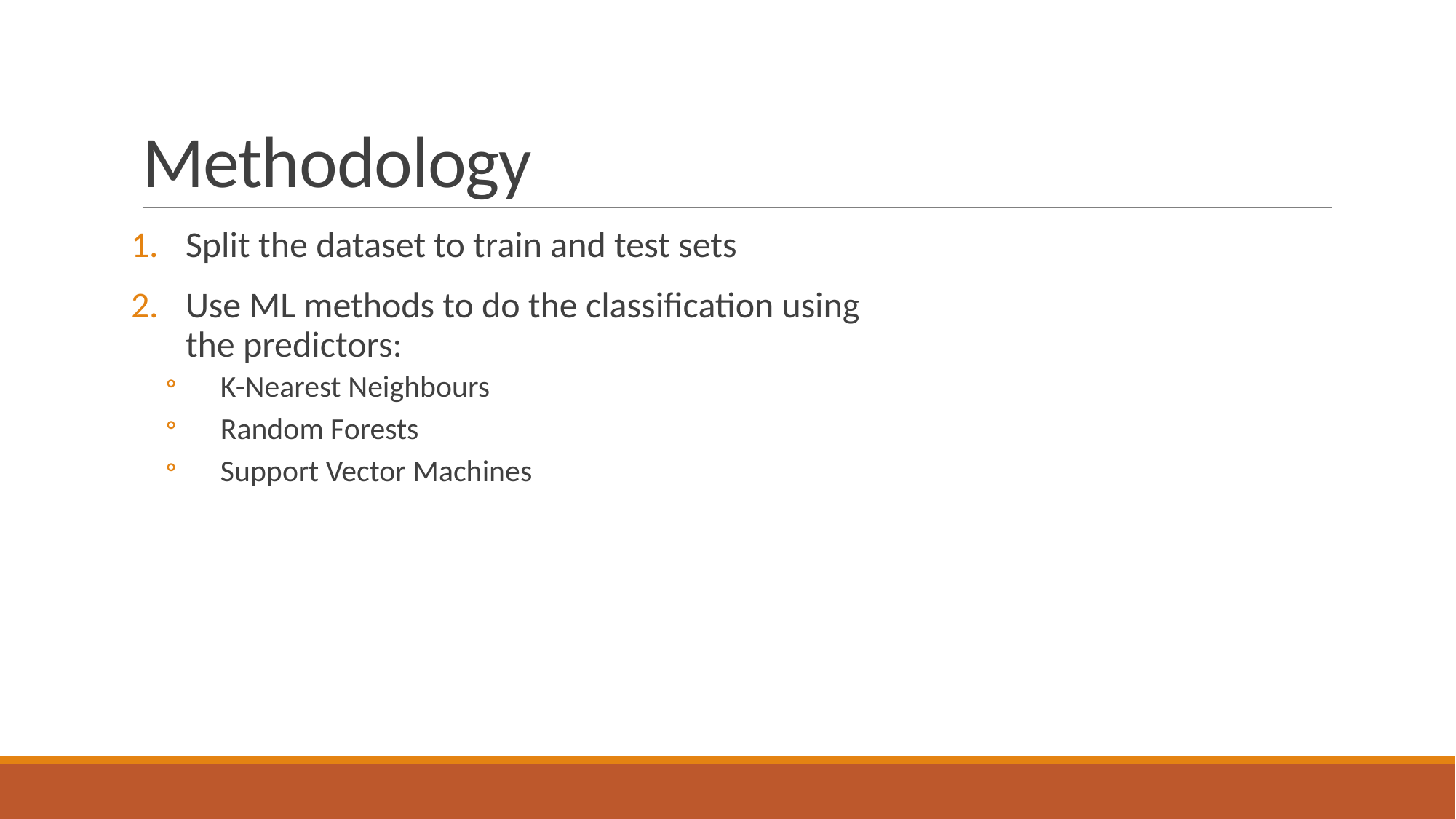

# Methodology
Split the dataset to train and test sets
Use ML methods to do the classification using the predictors:
K-Nearest Neighbours
Random Forests
Support Vector Machines